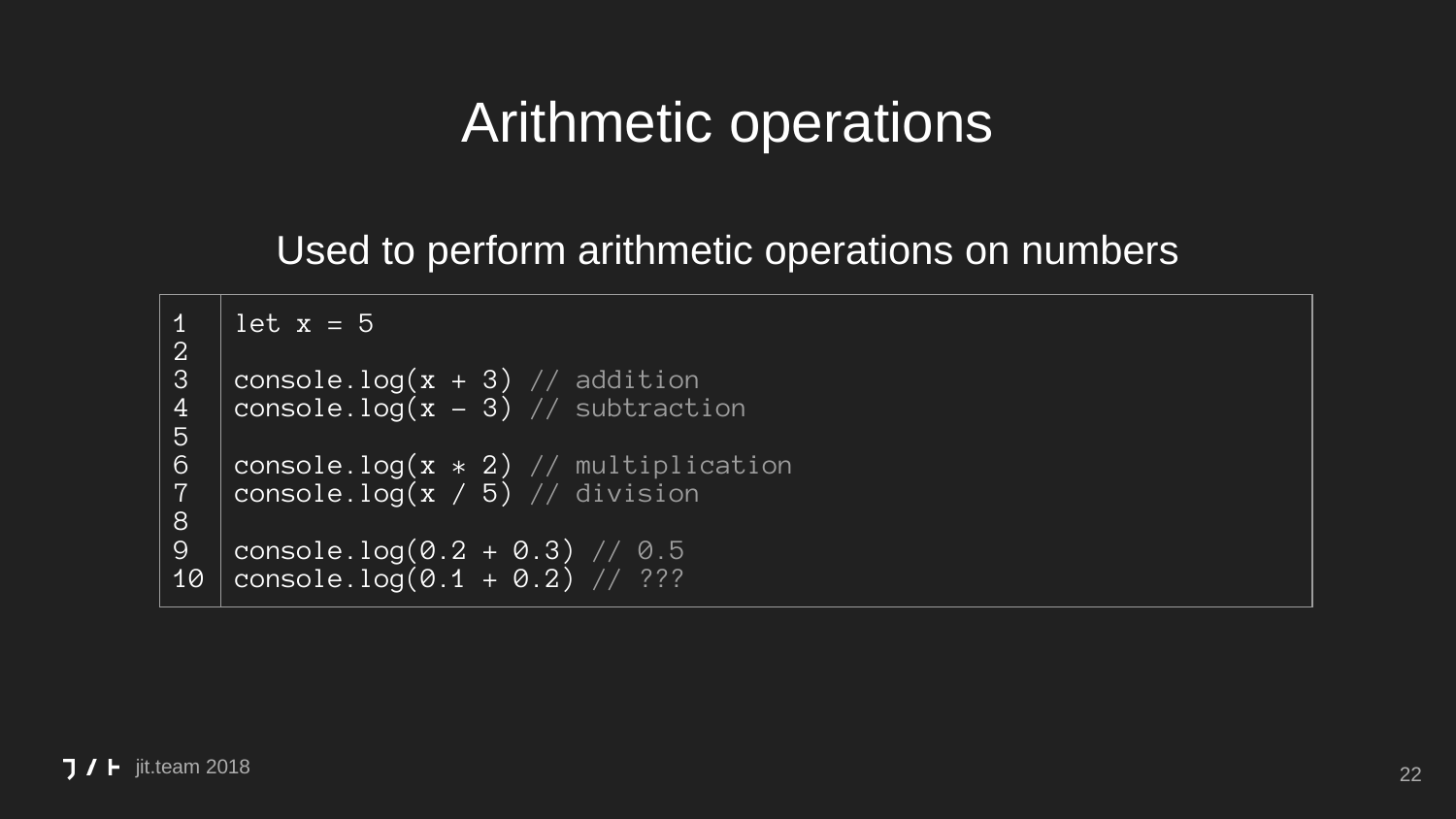

# Arithmetic operations
Used to perform arithmetic operations on numbers

| 1 2 3 4 5 6 7 8 9 10 | let x = 5 console.log(x + 3) // addition console.log(x - 3) // subtraction console.log(x \* 2) // multiplication console.log(x / 5) // division console.log(0.2 + 0.3) // 0.5 console.log(0.1 + 0.2) // ??? |
| --- | --- |
22